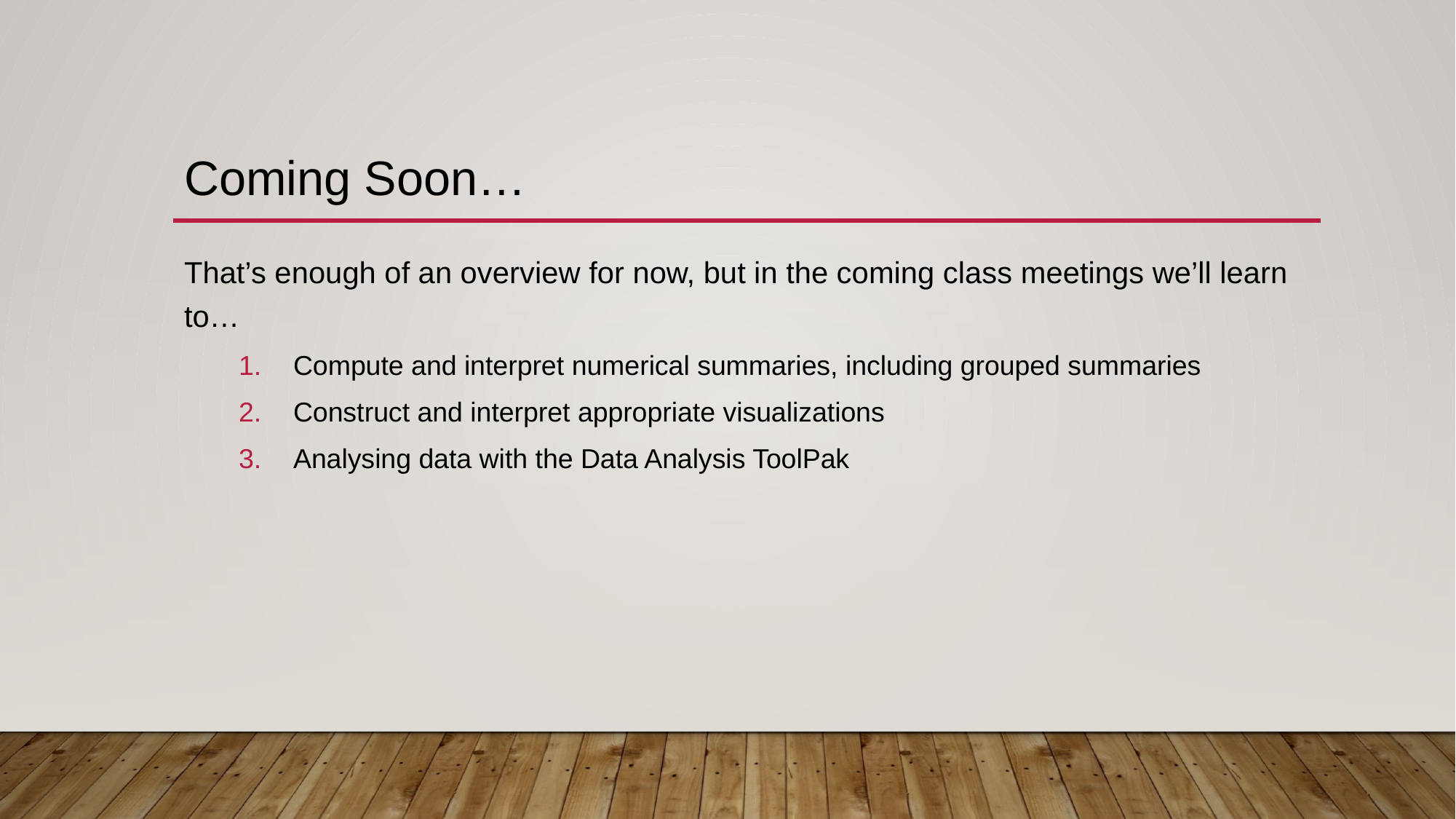

# Coming Soon…
That’s enough of an overview for now, but in the coming class meetings we’ll learn to…
Compute and interpret numerical summaries, including grouped summaries
Construct and interpret appropriate visualizations
Analysing data with the Data Analysis ToolPak